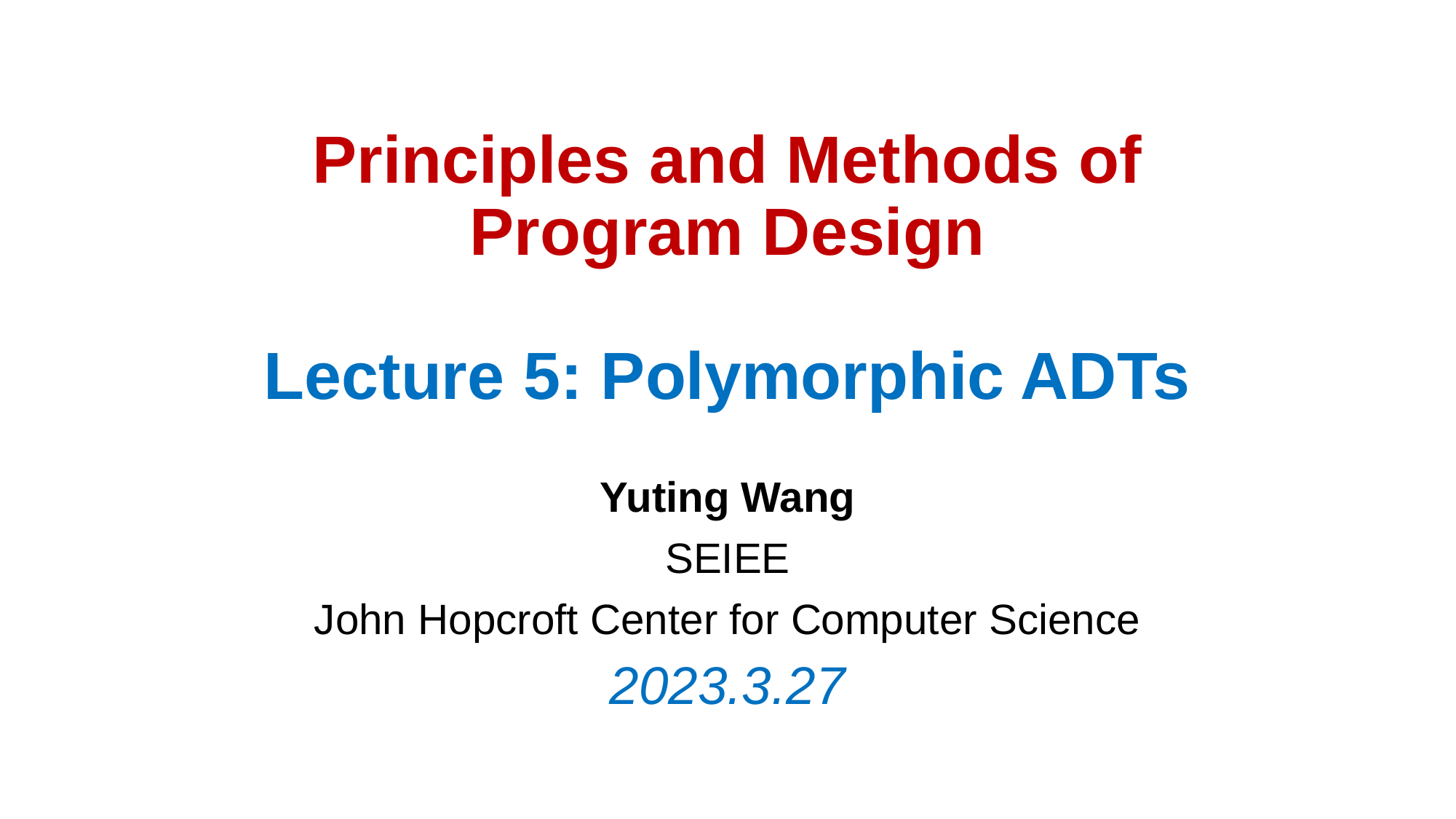

# Principles and Methods of Program Design Lecture 5: Polymorphic ADTs
Yuting Wang
SEIEE
John Hopcroft Center for Computer Science
2023.3.27